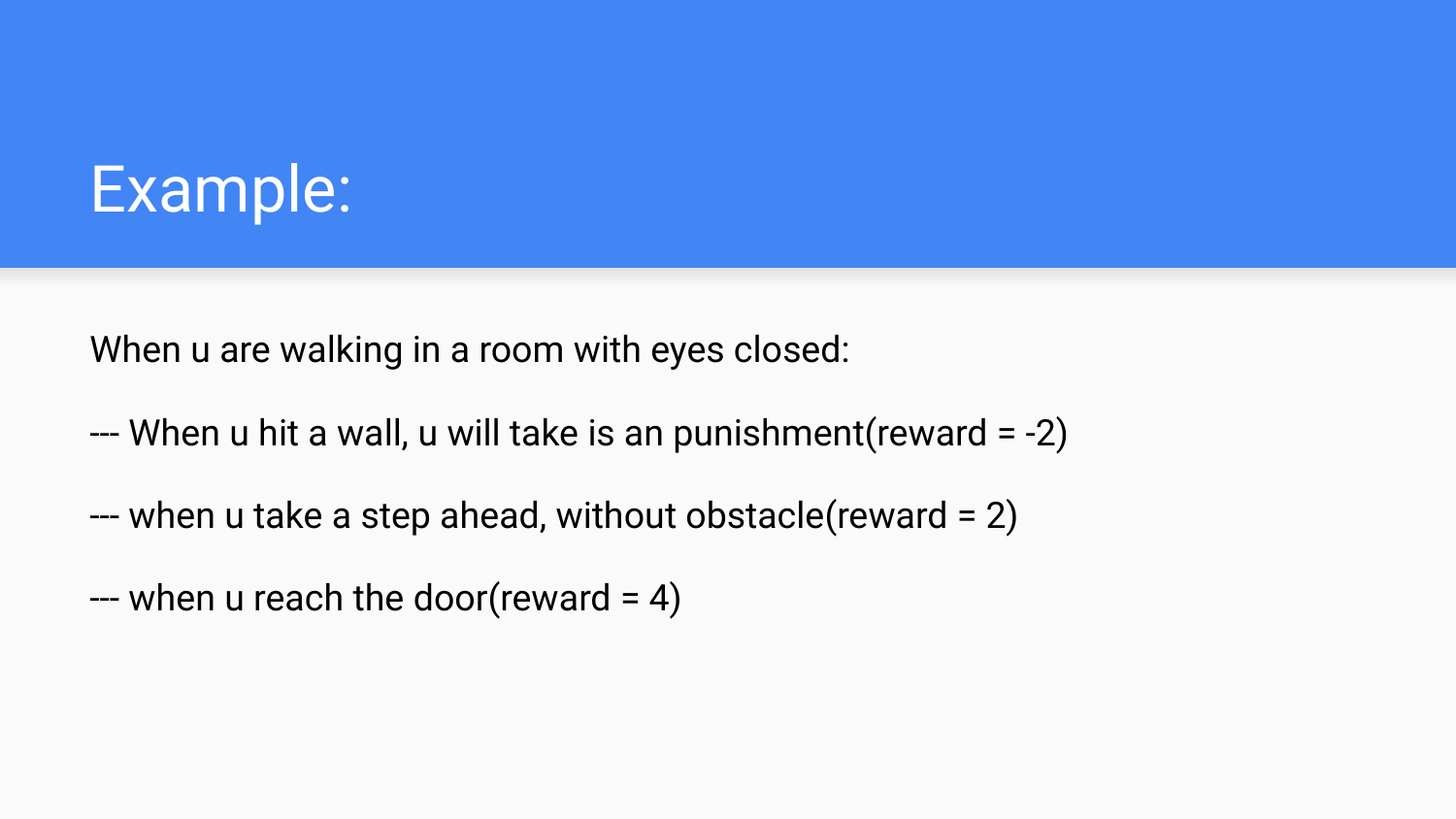

# Example:
When u are walking in a room with eyes closed:
--- When u hit a wall, u will take is an punishment(reward = -2)
--- when u take a step ahead, without obstacle(reward = 2)
--- when u reach the door(reward = 4)